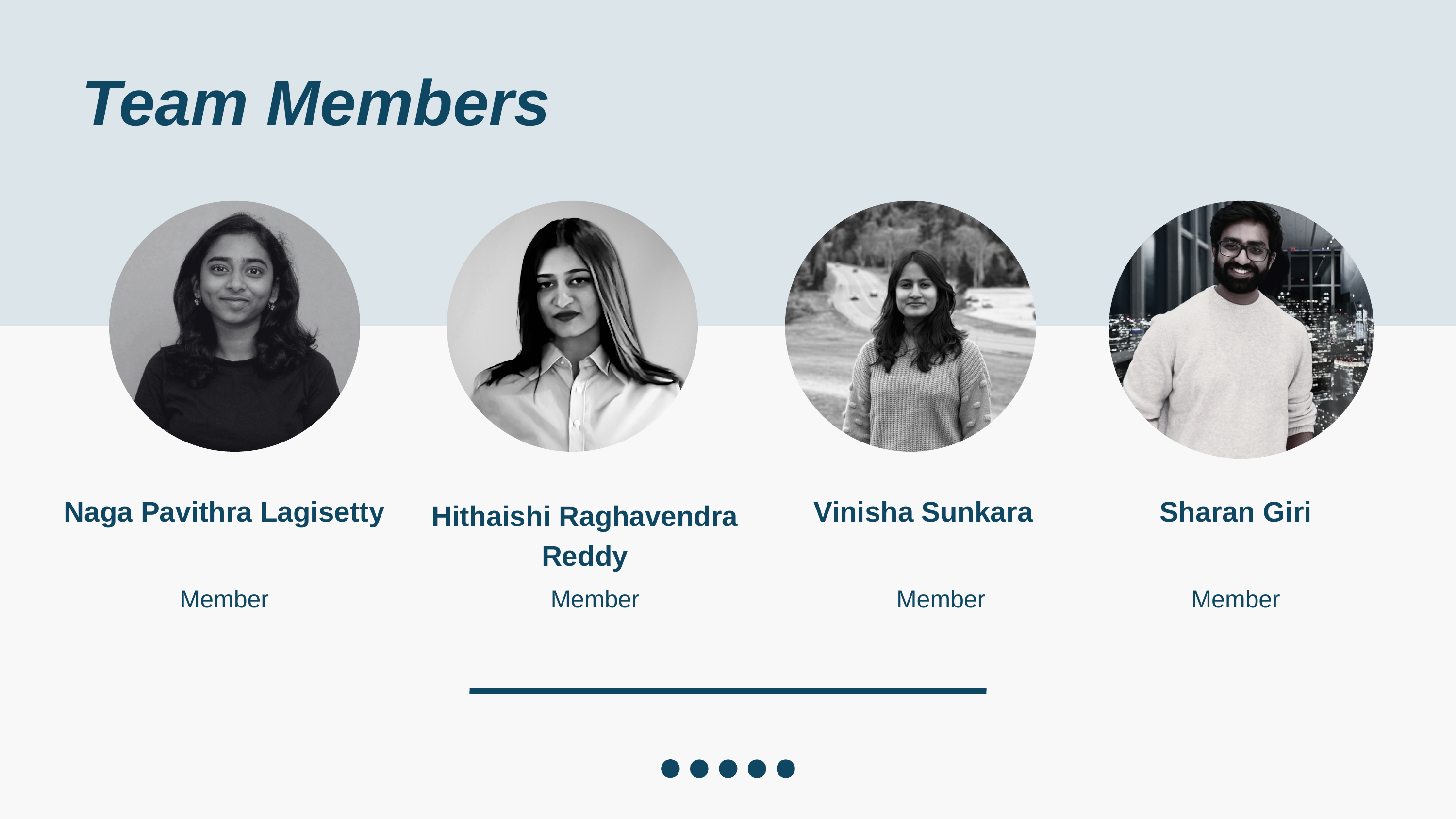

Team Members

Naga Pavithra Lagisetty
Vinisha Sunkara
Sharan Giri
Hithaishi Raghavendra Reddy
Member
Member
Member
Member